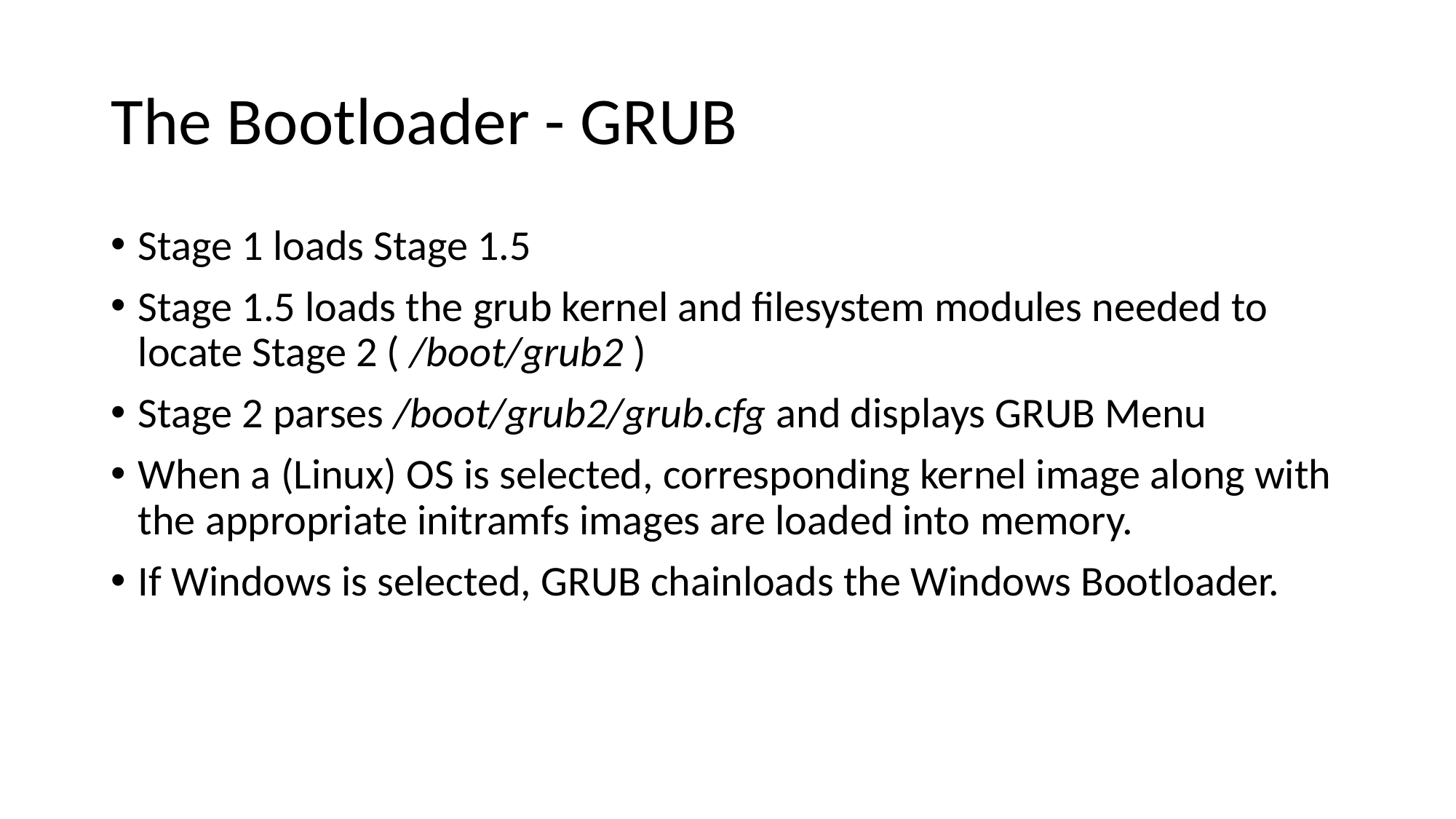

# The Bootloader - GRUB
Stage 1 loads Stage 1.5
Stage 1.5 loads the grub kernel and filesystem modules needed to locate Stage 2 ( /boot/grub2 )
Stage 2 parses /boot/grub2/grub.cfg and displays GRUB Menu
When a (Linux) OS is selected, corresponding kernel image along with the appropriate initramfs images are loaded into memory.
If Windows is selected, GRUB chainloads the Windows Bootloader.